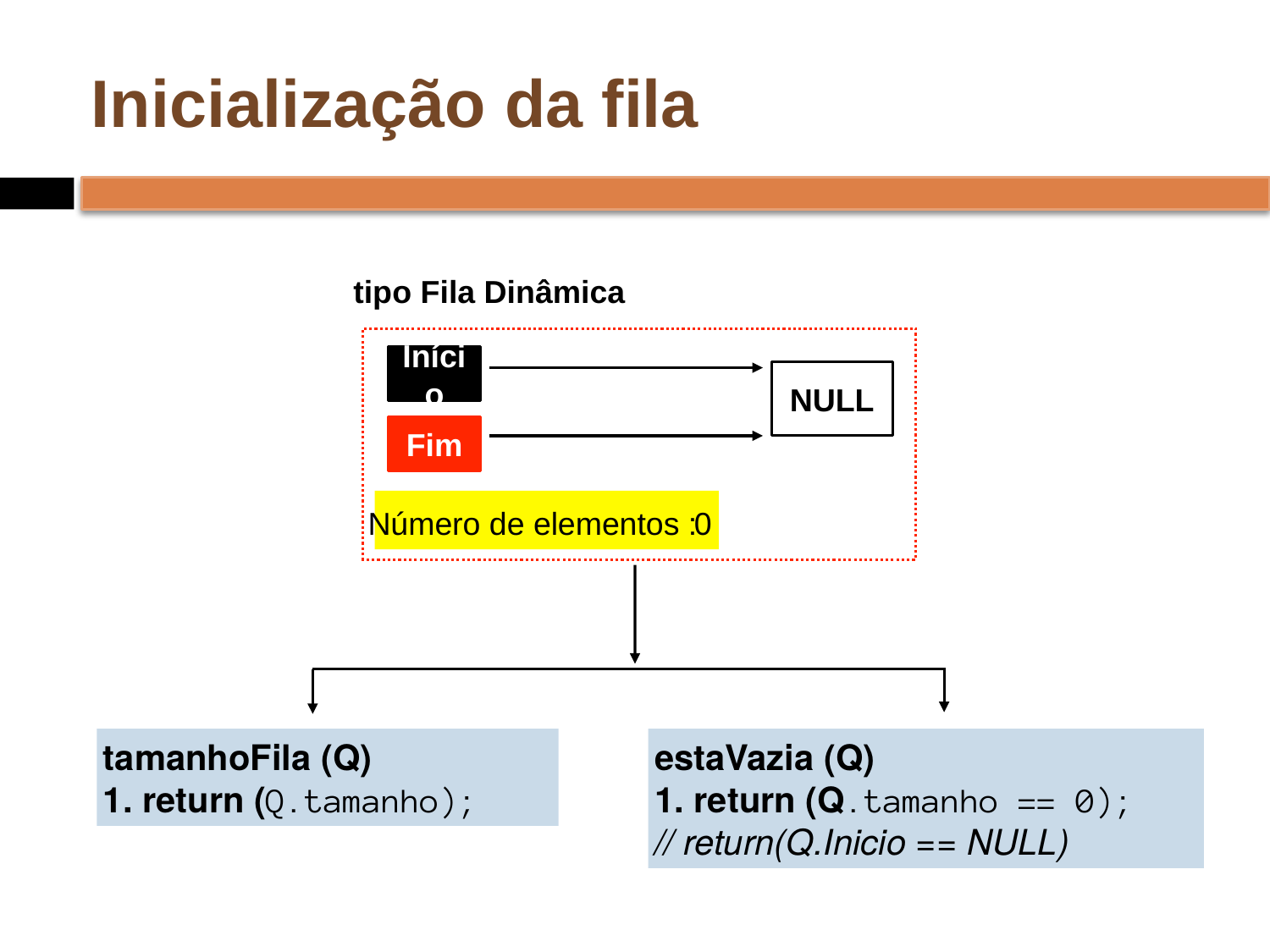

# Inicialização da fila
tipo Fila Dinâmica

Início
NULL

Fim

Número de elementos :
0

tamanhoFila (Q)
 return (Q.tamanho);
estaVazia (Q)
 return (Q.tamanho == 0);
// return(Q.Inicio == NULL)
20